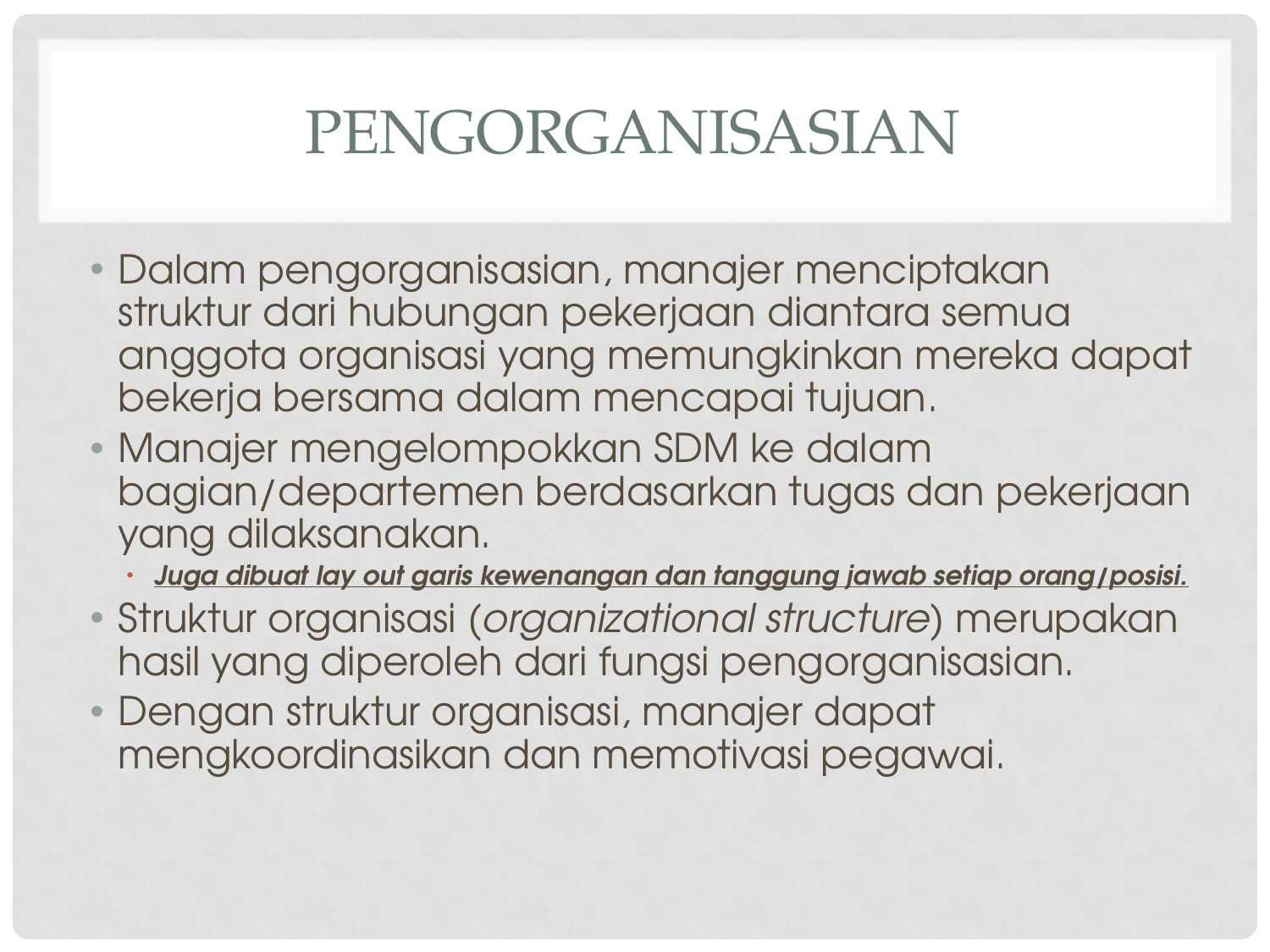

# Pengorganisasian
Dalam pengorganisasian, manajer menciptakan struktur dari hubungan pekerjaan diantara semua anggota organisasi yang memungkinkan mereka dapat bekerja bersama dalam mencapai tujuan.
Manajer mengelompokkan SDM ke dalam bagian/departemen berdasarkan tugas dan pekerjaan yang dilaksanakan.
Juga dibuat lay out garis kewenangan dan tanggung jawab setiap orang/posisi.
Struktur organisasi (organizational structure) merupakan hasil yang diperoleh dari fungsi pengorganisasian.
Dengan struktur organisasi, manajer dapat mengkoordinasikan dan memotivasi pegawai.